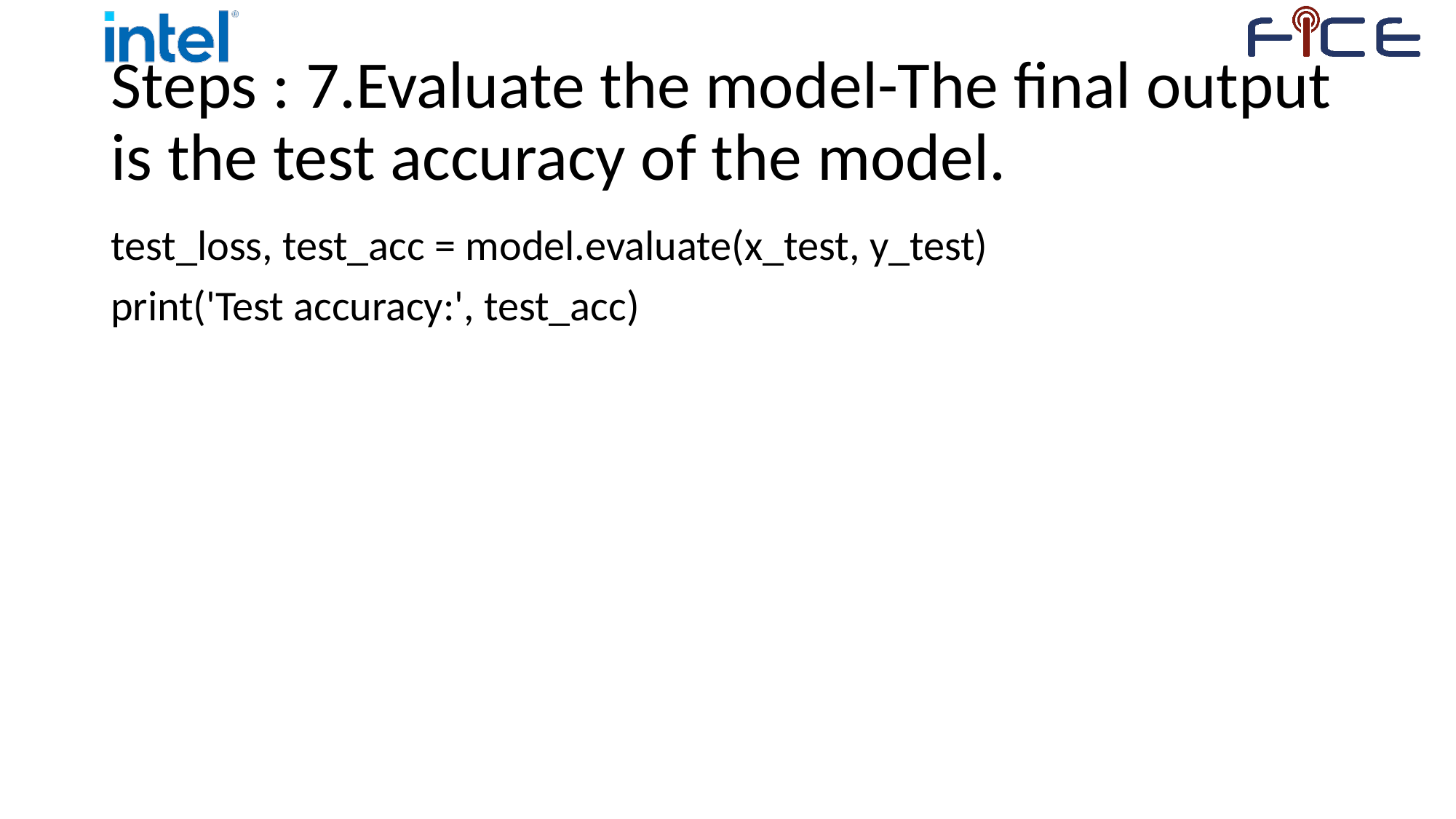

# Steps : 7.Evaluate the model-The final output is the test accuracy of the model.
test_loss, test_acc = model.evaluate(x_test, y_test)
print('Test accuracy:', test_acc)